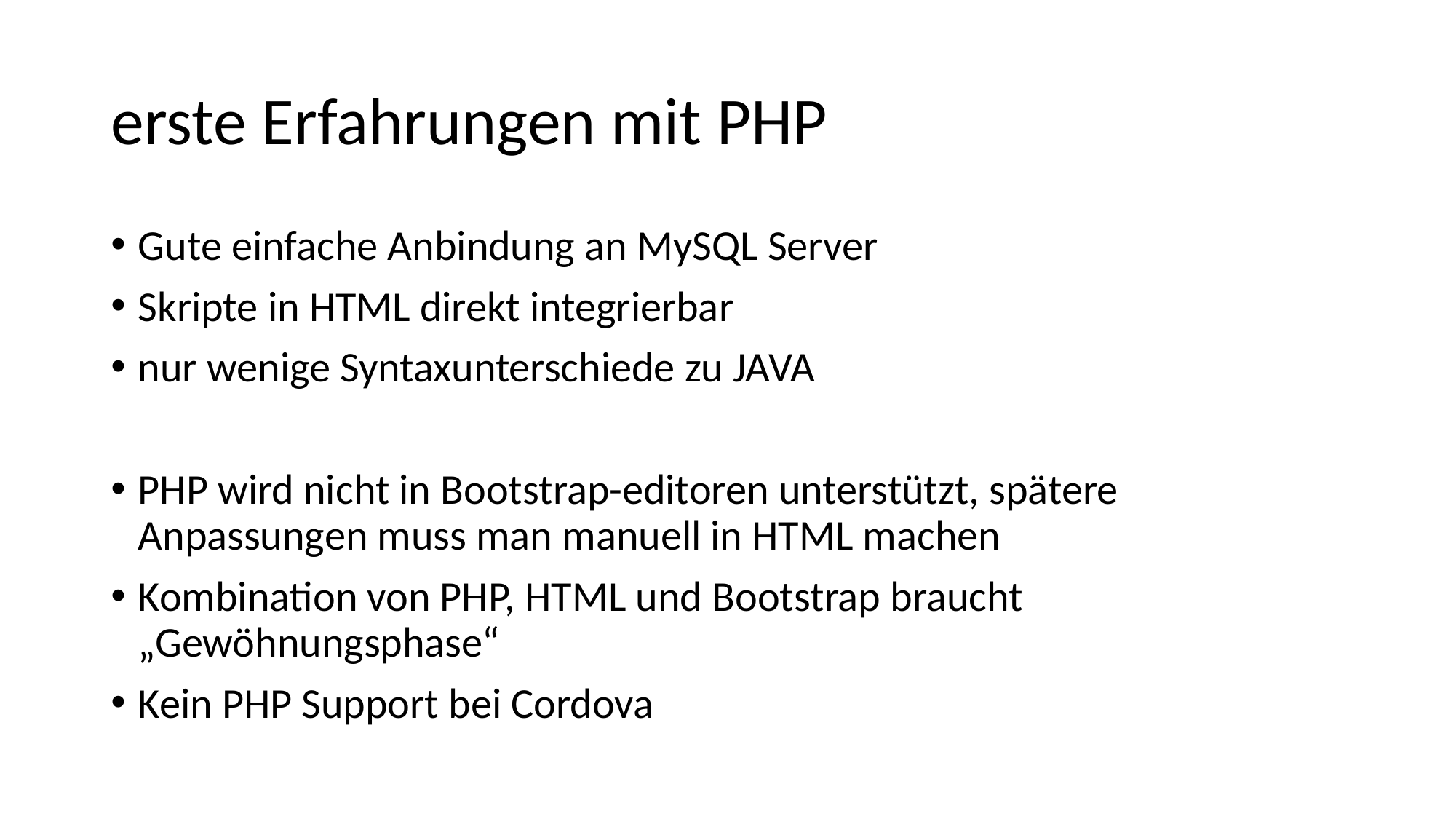

# erste Erfahrungen mit PHP
Gute einfache Anbindung an MySQL Server
Skripte in HTML direkt integrierbar
nur wenige Syntaxunterschiede zu JAVA

PHP wird nicht in Bootstrap-editoren unterstützt, spätere Anpassungen muss man manuell in HTML machen
Kombination von PHP, HTML und Bootstrap braucht „Gewöhnungsphase“
Kein PHP Support bei Cordova